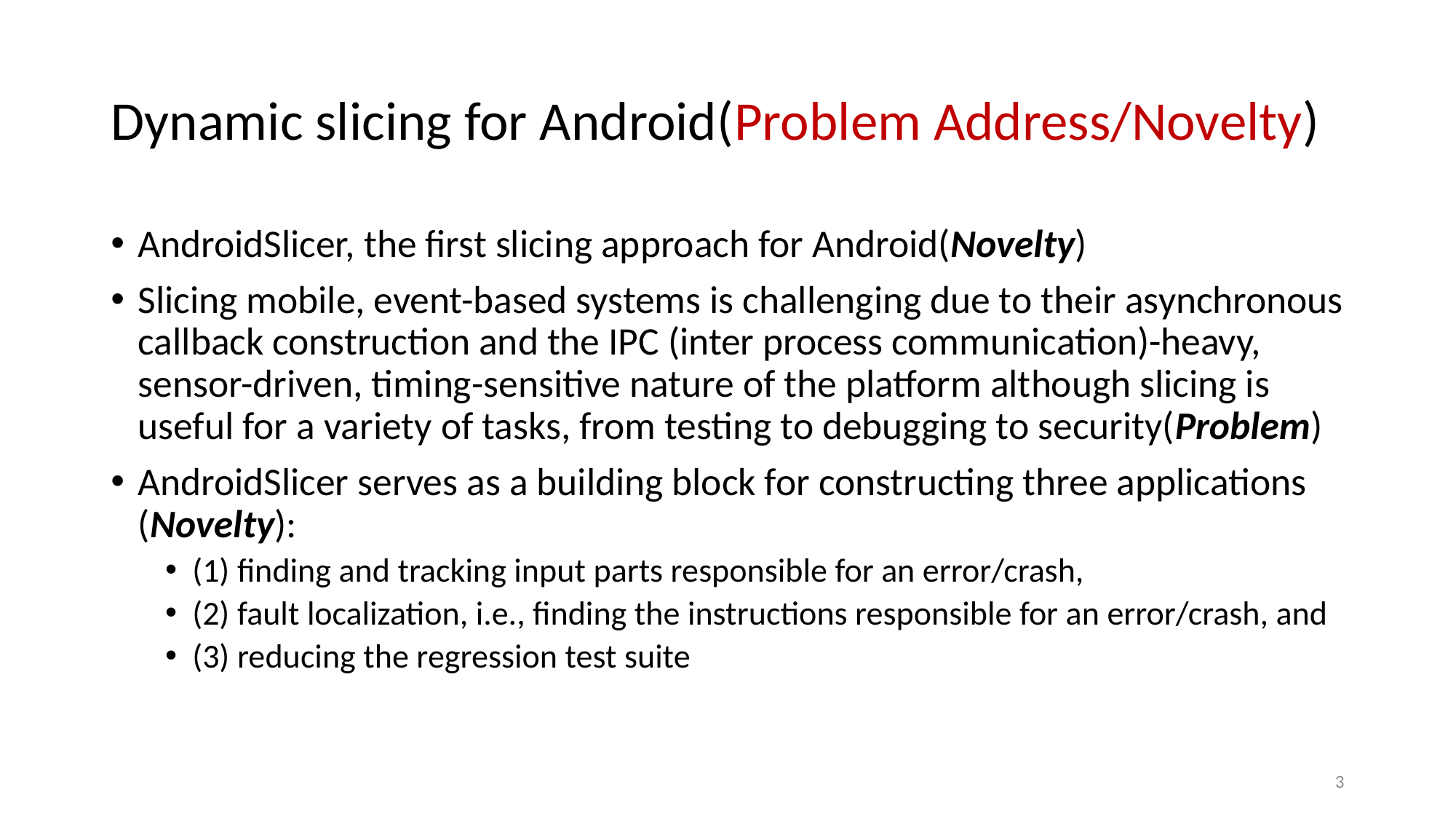

# Dynamic slicing for Android(Problem Address/Novelty)
AndroidSlicer, the first slicing approach for Android(Novelty)
Slicing mobile, event-based systems is challenging due to their asynchronous callback construction and the IPC (inter process communication)-heavy, sensor-driven, timing-sensitive nature of the platform although slicing is useful for a variety of tasks, from testing to debugging to security(Problem)
AndroidSlicer serves as a building block for constructing three applications (Novelty):
(1) finding and tracking input parts responsible for an error/crash,
(2) fault localization, i.e., finding the instructions responsible for an error/crash, and
(3) reducing the regression test suite
3